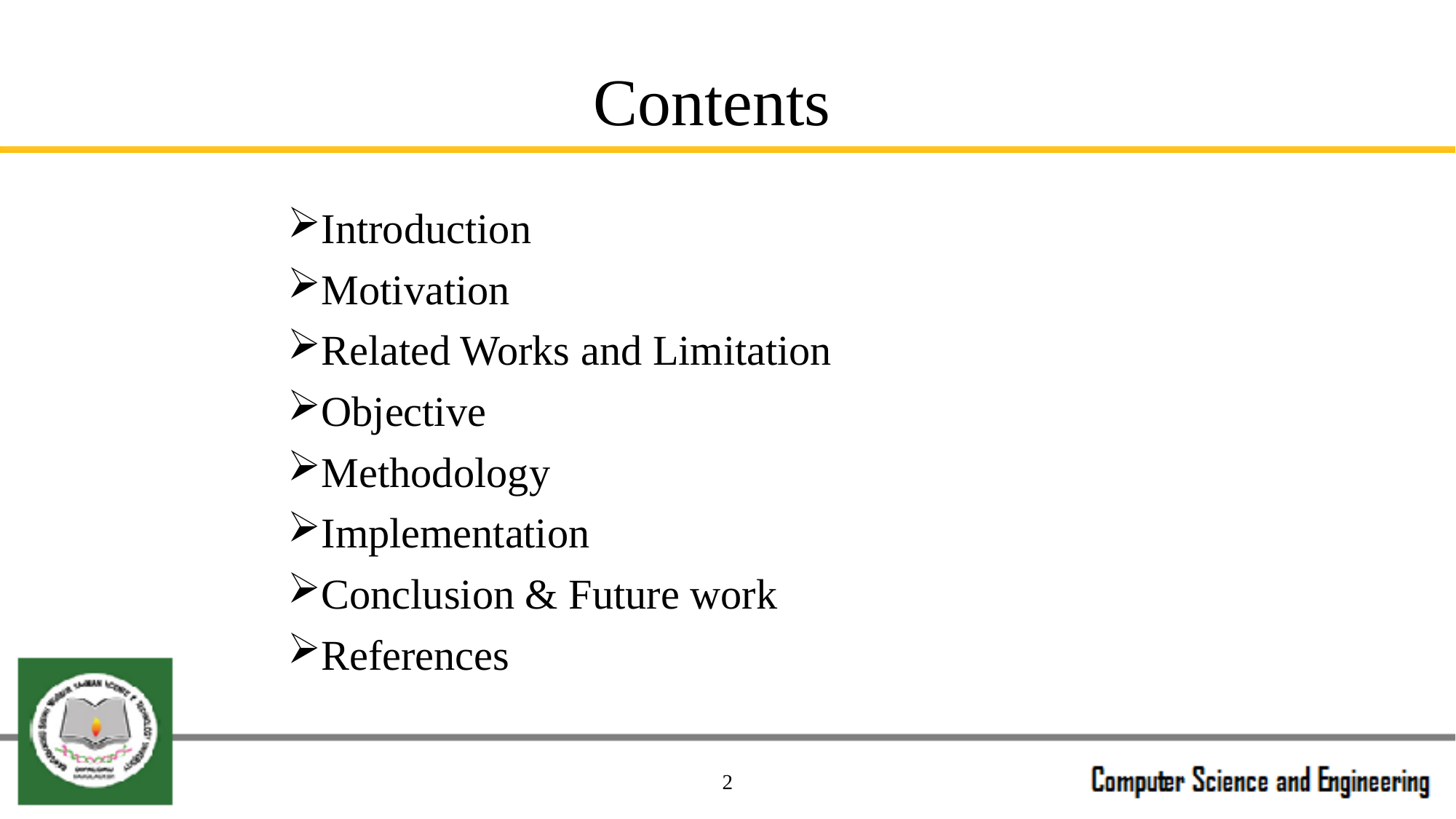

# Contents

Introduction
Motivation
Related Works and Limitation
Objective
Methodology
Implementation
Conclusion & Future work
References

2